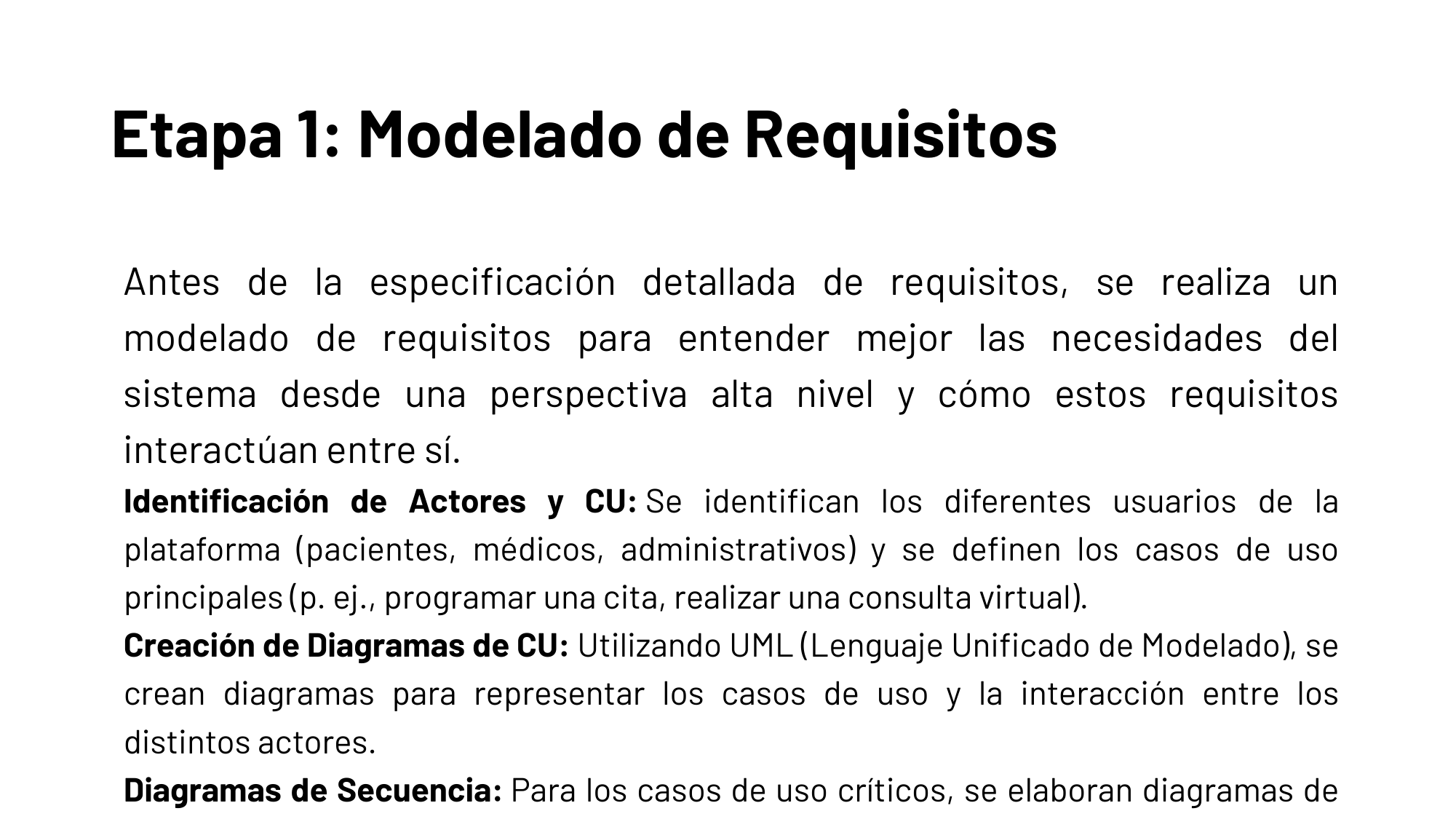

# Etapa 1: Modelado de Requisitos
Antes de la especificación detallada de requisitos, se realiza un modelado de requisitos para entender mejor las necesidades del sistema desde una perspectiva alta nivel y cómo estos requisitos interactúan entre sí.
Identificación de Actores y CU: Se identifican los diferentes usuarios de la plataforma (pacientes, médicos, administrativos) y se definen los casos de uso principales (p. ej., programar una cita, realizar una consulta virtual).
Creación de Diagramas de CU: Utilizando UML (Lenguaje Unificado de Modelado), se crean diagramas para representar los casos de uso y la interacción entre los distintos actores.
Diagramas de Secuencia: Para los casos de uso críticos, se elaboran diagramas de secuencia para detallar el flujo de interacciones en el sistema.